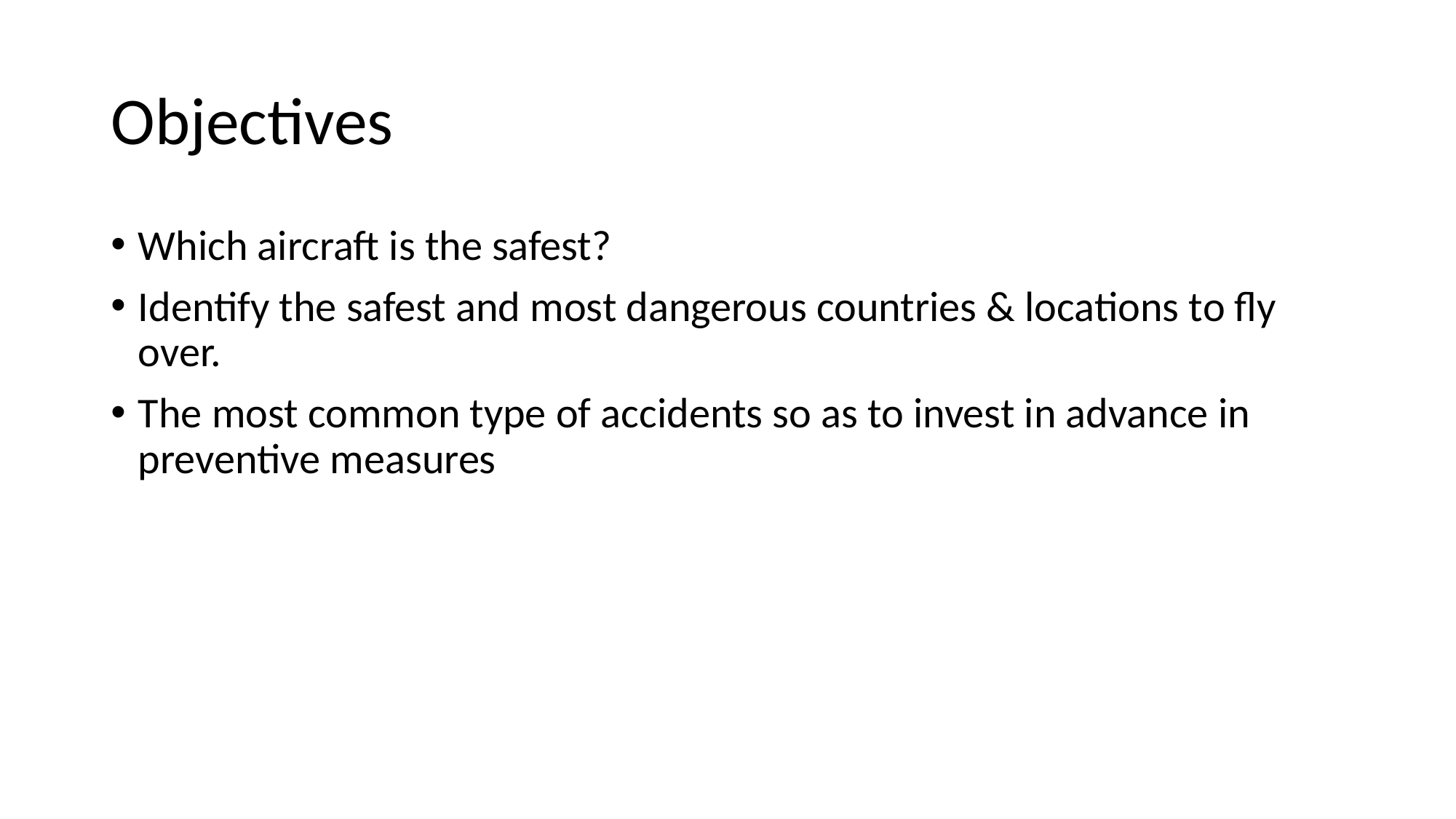

# Objectives
Which aircraft is the safest?
Identify the safest and most dangerous countries & locations to fly over.
The most common type of accidents so as to invest in advance in preventive measures